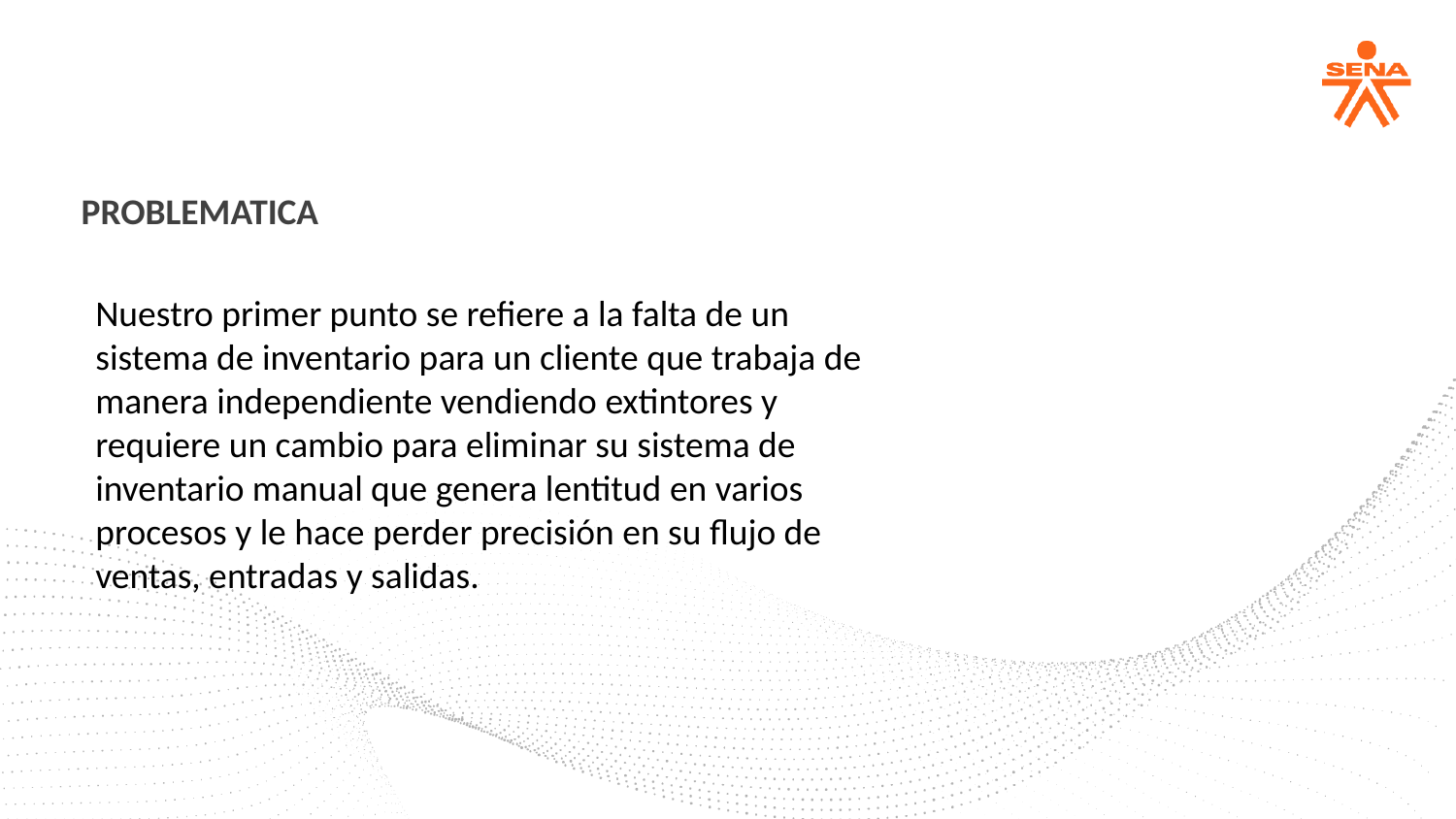

PROBLEMATICA
Nuestro primer punto se refiere a la falta de un sistema de inventario para un cliente que trabaja de manera independiente vendiendo extintores y requiere un cambio para eliminar su sistema de inventario manual que genera lentitud en varios procesos y le hace perder precisión en su flujo de ventas, entradas y salidas.